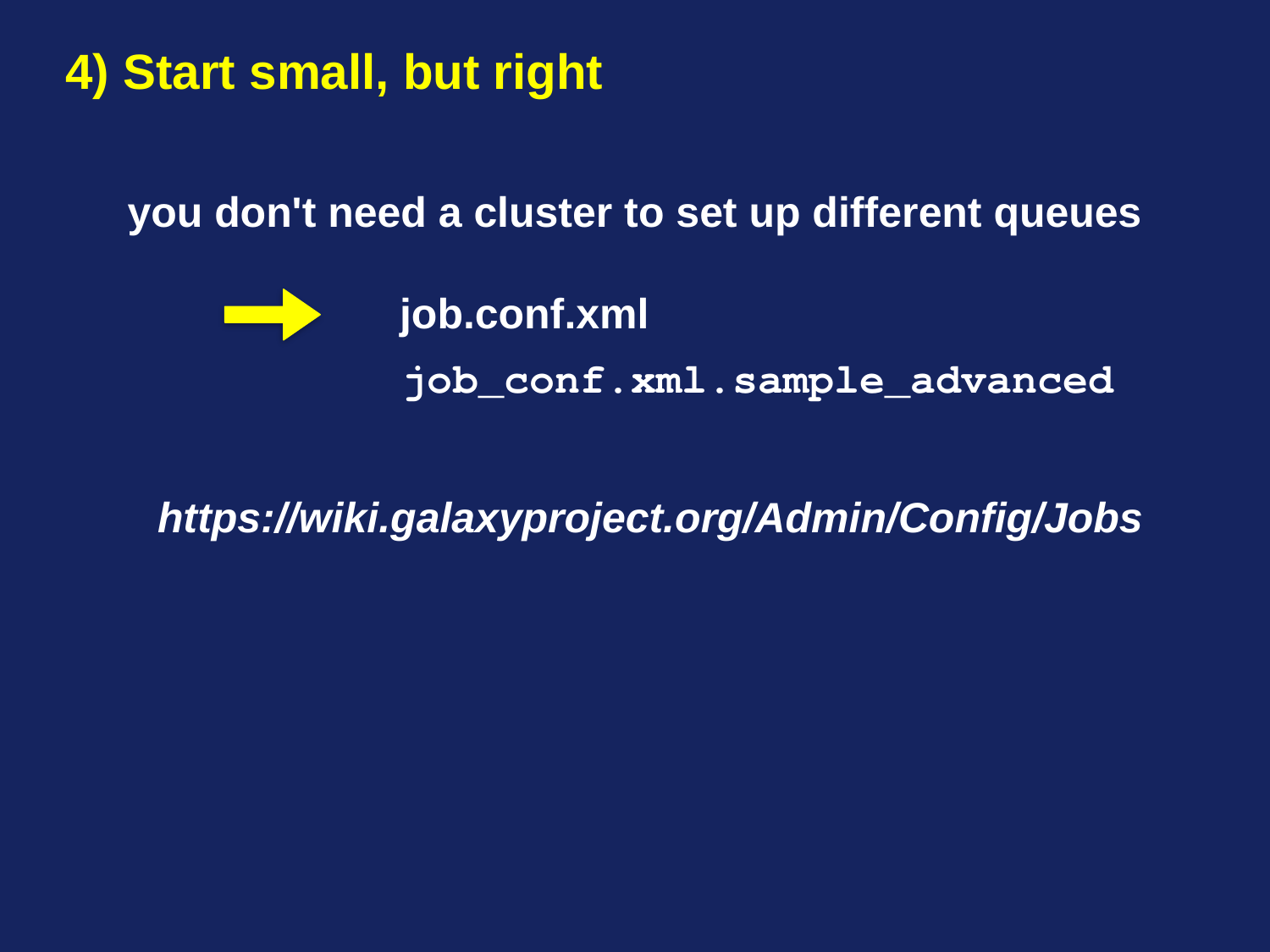

4) Start small, but right
you don't need a cluster to set up different queues
job.conf.xml

job_conf.xml.sample_advanced
https://wiki.galaxyproject.org/Admin/Config/Jobs